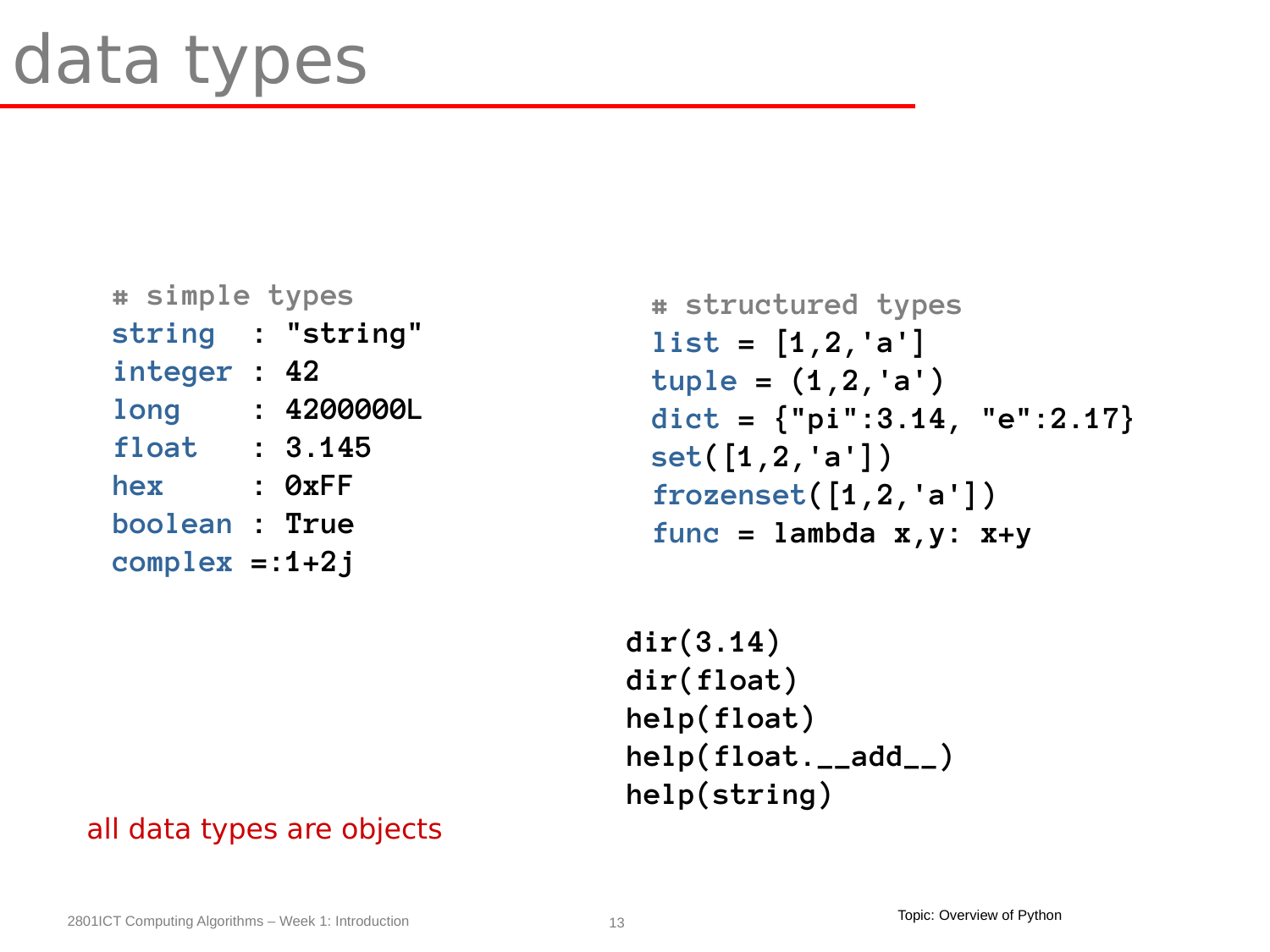

data types
# simple types
string  : "string"
integer : 42
long    : 4200000L
float   : 3.145
hex     : 0xFF
boolean : True
complex =:1+2j
# structured types
list = [1,2,'a']
tuple = (1,2,'a')
dict = {"pi":3.14, "e":2.17}
set([1,2,'a'])
frozenset([1,2,'a'])
func = lambda x,y: x+y
dir(3.14)
dir(float)
help(float)
help(float.__add__)
help(string)
all data types are objects
Topic: Overview of Python